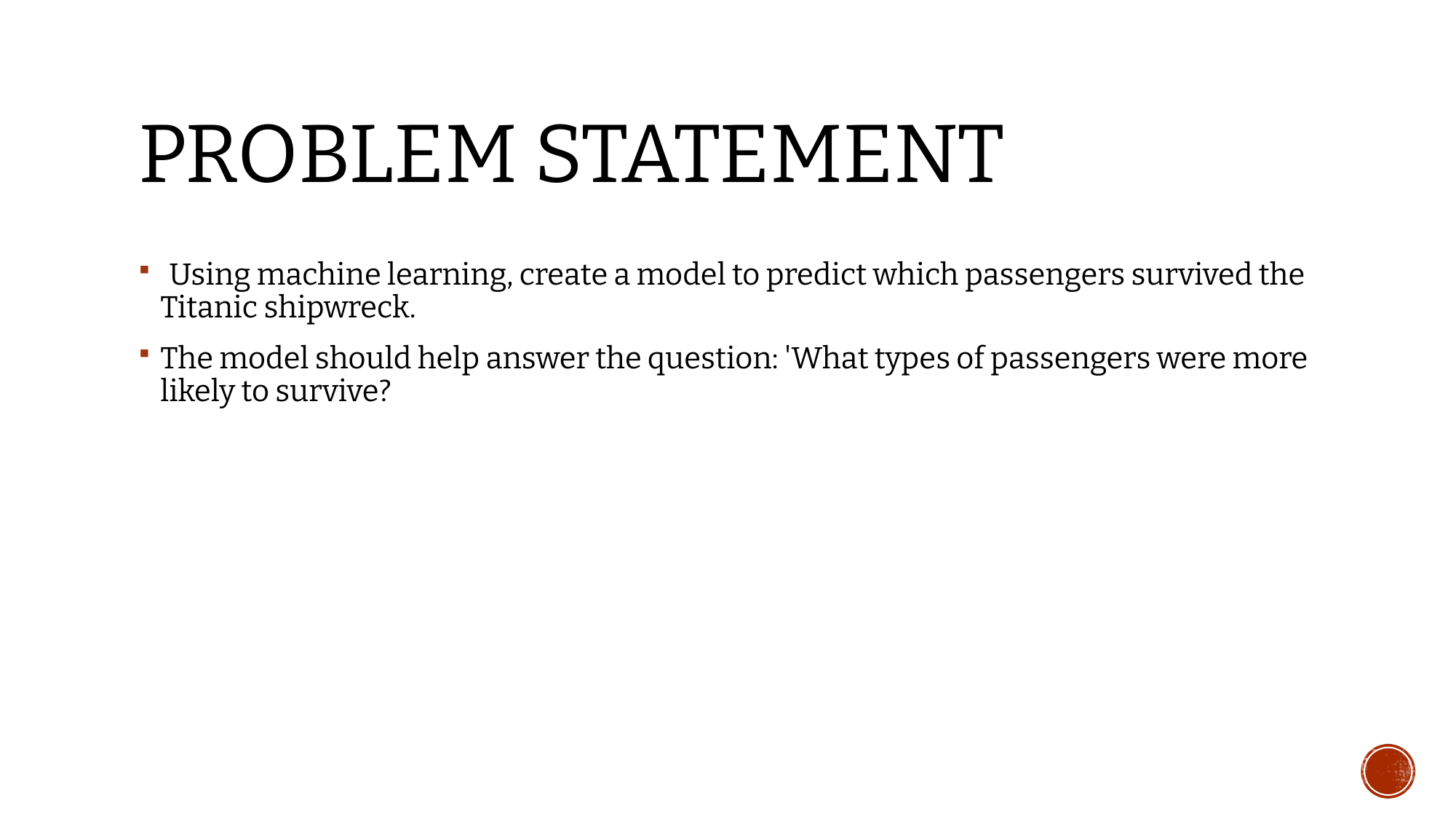

# Problem Statement
 Using machine learning, create a model to predict which passengers survived the Titanic shipwreck.
The model should help answer the question: 'What types of passengers were more likely to survive?